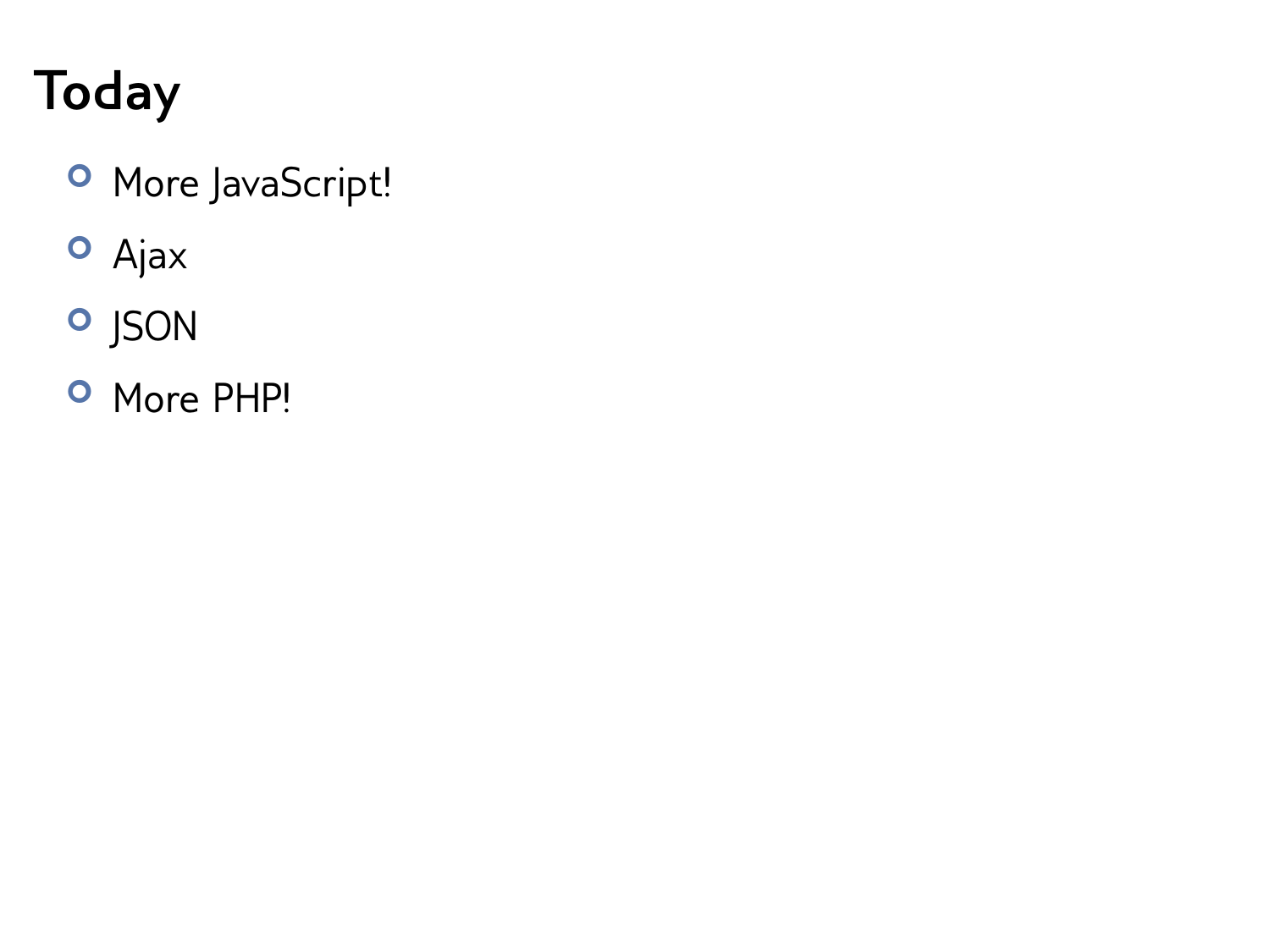

# Today
More JavaScript!
Ajax
JSON
More PHP!